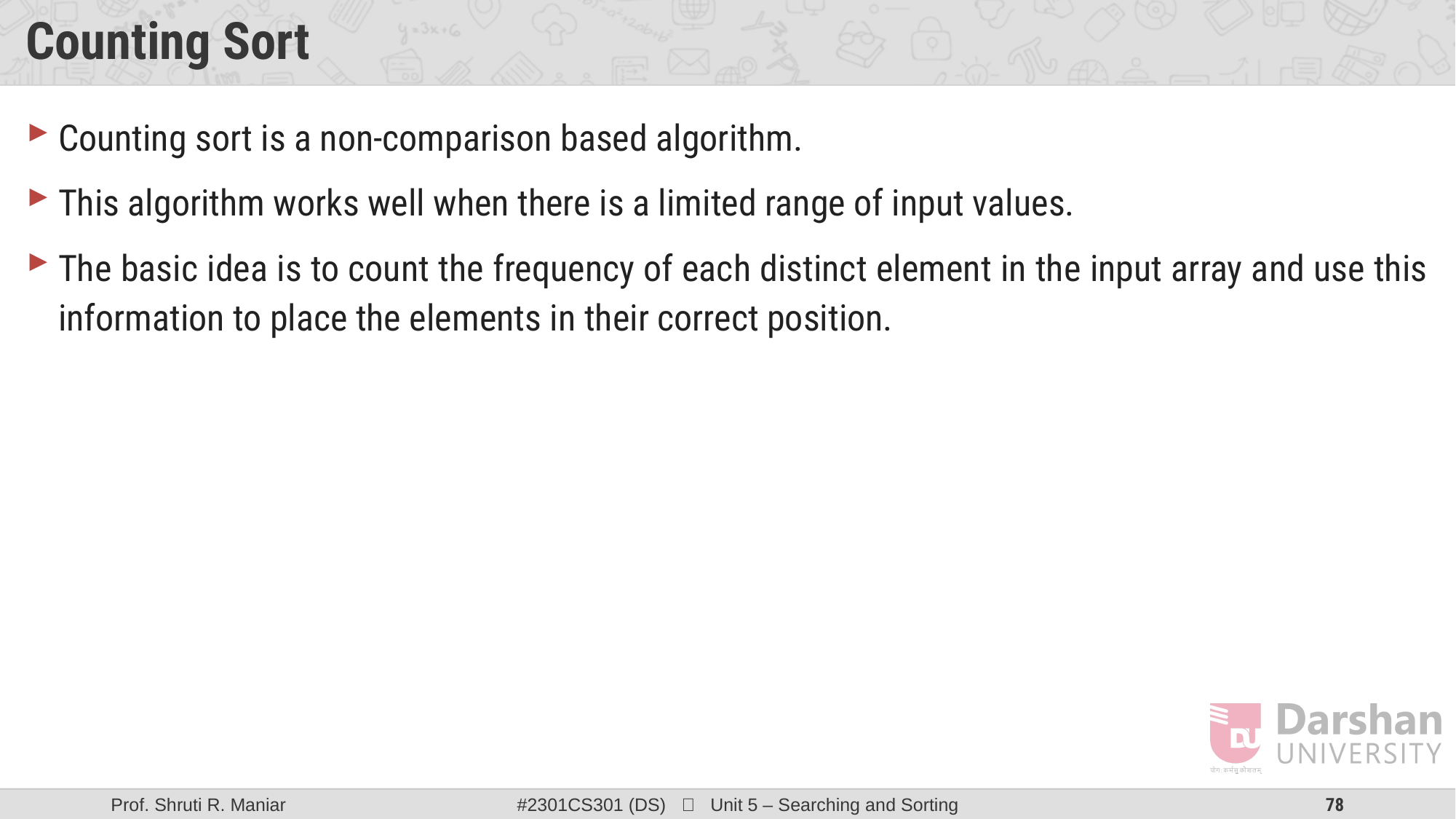

# Counting Sort
Counting sort is a non-comparison based algorithm.
This algorithm works well when there is a limited range of input values.
The basic idea is to count the frequency of each distinct element in the input array and use this information to place the elements in their correct position.